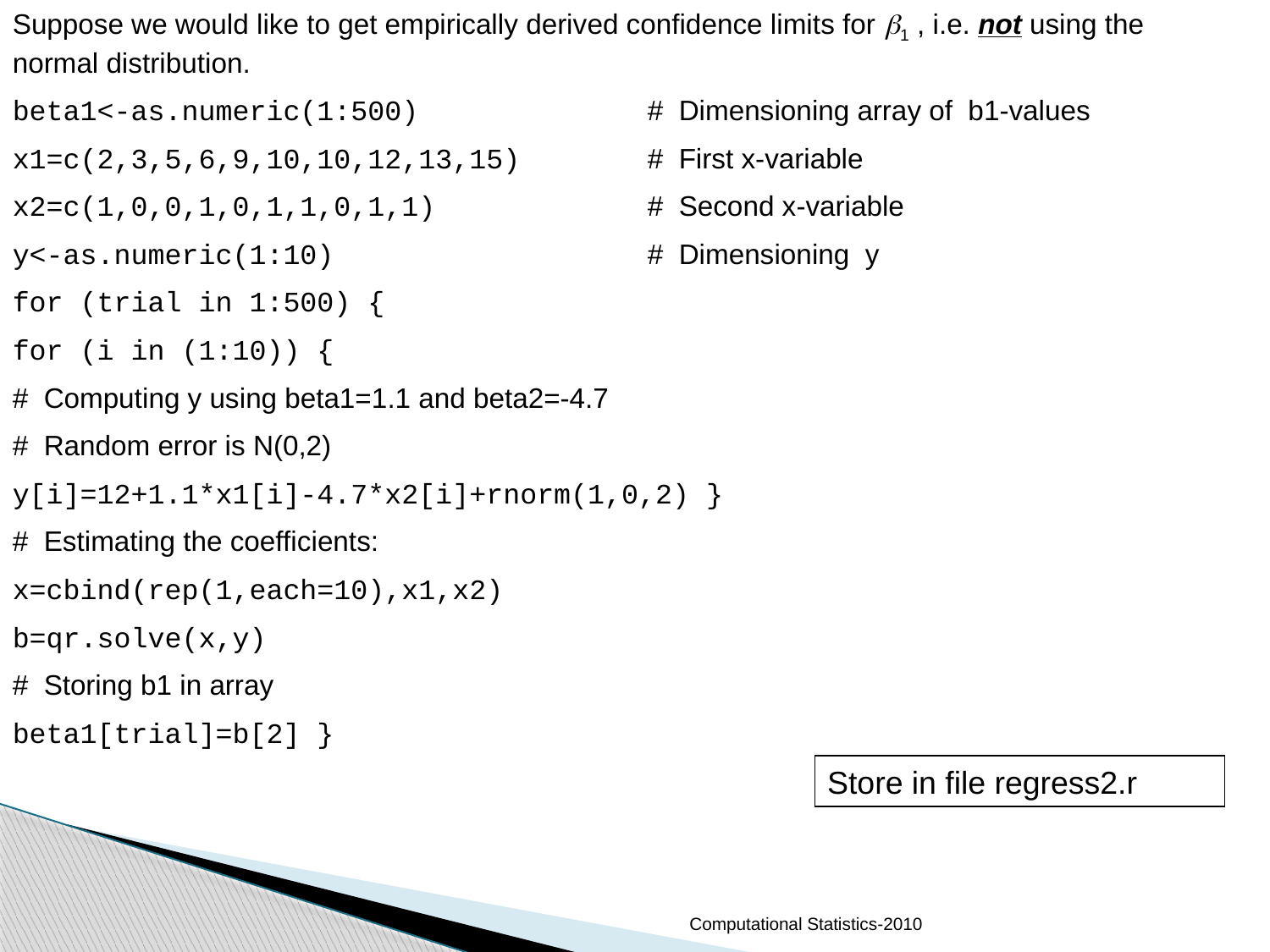

Suppose we would like to get empirically derived confidence limits for β1 , i.e. not using the normal distribution.
beta1<-as.numeric(1:500)		#  Dimensioning array of  b1-values
x1=c(2,3,5,6,9,10,10,12,13,15) 	#  First x-variable
x2=c(1,0,0,1,0,1,1,0,1,1)       	#  Second x-variable
y<-as.numeric(1:10)			#  Dimensioning  y
for (trial in 1:500) {
for (i in (1:10)) {
#  Computing y using beta1=1.1 and beta2=-4.7
#  Random error is N(0,2)
y[i]=12+1.1*x1[i]-4.7*x2[i]+rnorm(1,0,2) }
#  Estimating the coefficients:
x=cbind(rep(1,each=10),x1,x2)
b=qr.solve(x,y)
#  Storing b1 in array
beta1[trial]=b[2] }
Store in file regress2.r
Computational Statistics-2010